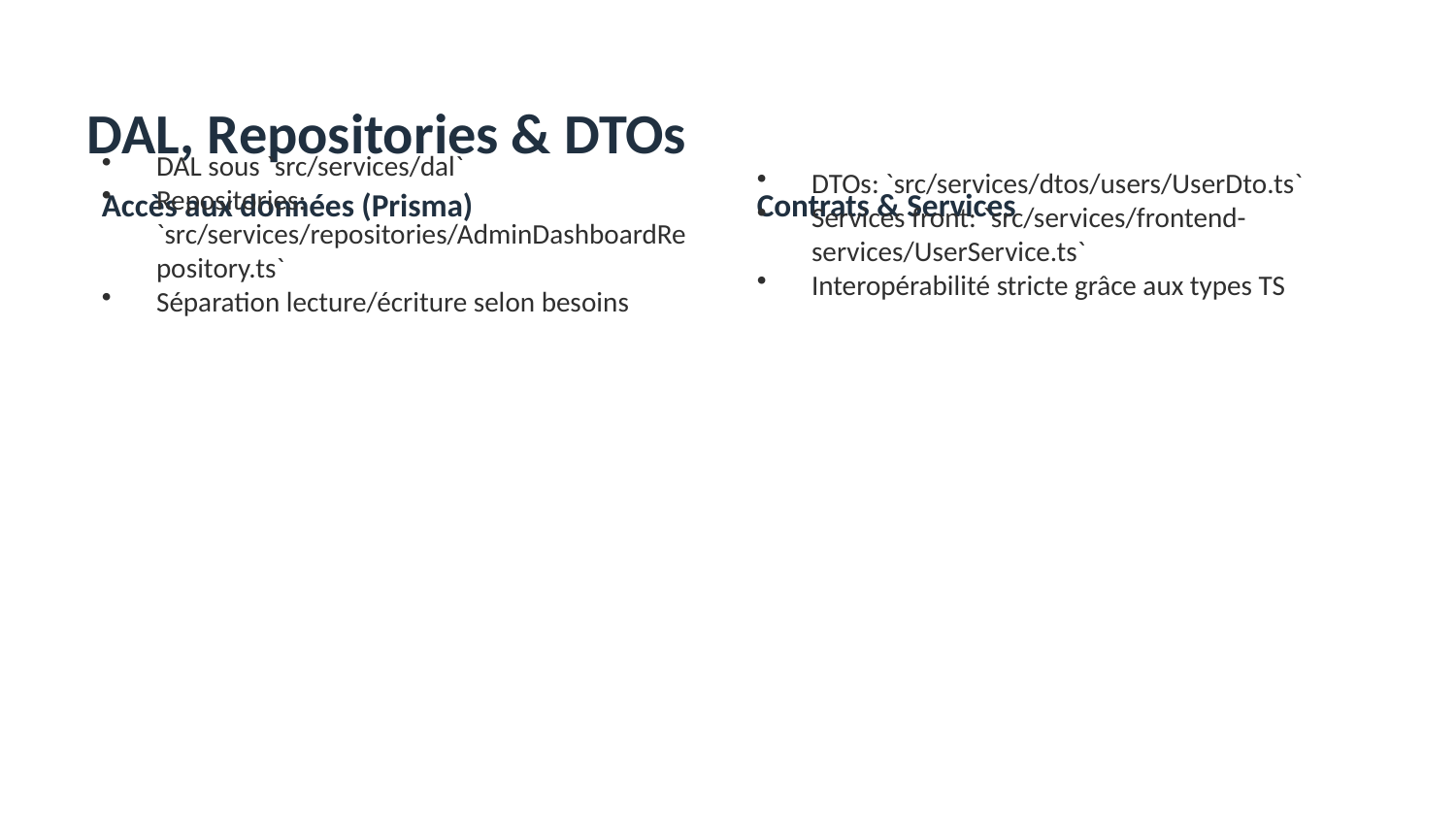

DAL, Repositories & DTOs
Accès aux données (Prisma)
Contrats & Services
DAL sous `src/services/dal`
Repositories: `src/services/repositories/AdminDashboardRepository.ts`
Séparation lecture/écriture selon besoins
DTOs: `src/services/dtos/users/UserDto.ts`
Services front: `src/services/frontend-services/UserService.ts`
Interopérabilité stricte grâce aux types TS